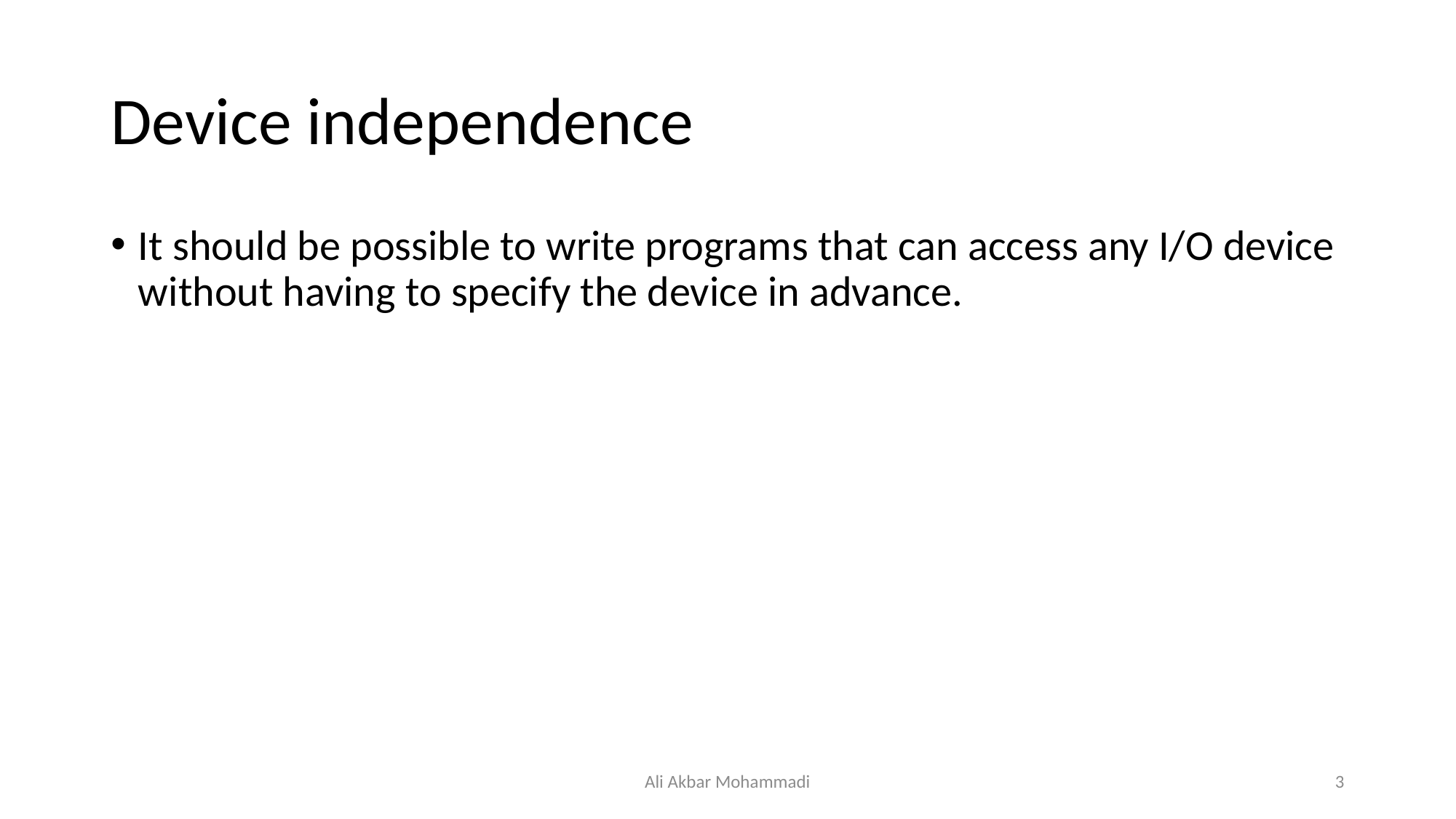

# Device independence
It should be possible to write programs that can access any I/O device without having to specify the device in advance.
Ali Akbar Mohammadi
3